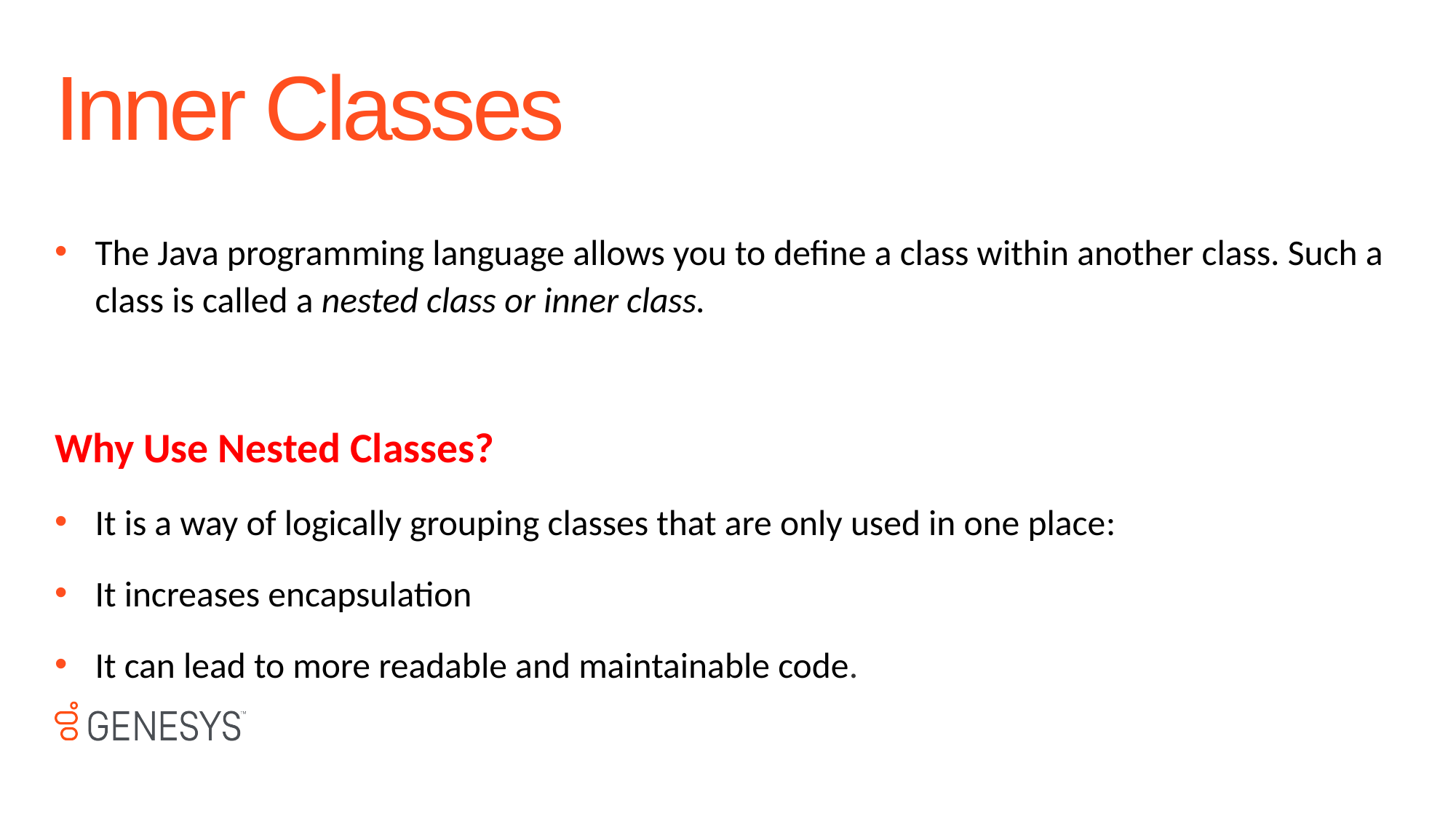

# Inner Classes
The Java programming language allows you to define a class within another class. Such a class is called a nested class or inner class.

Why Use Nested Classes?
It is a way of logically grouping classes that are only used in one place:
It increases encapsulation
It can lead to more readable and maintainable code.